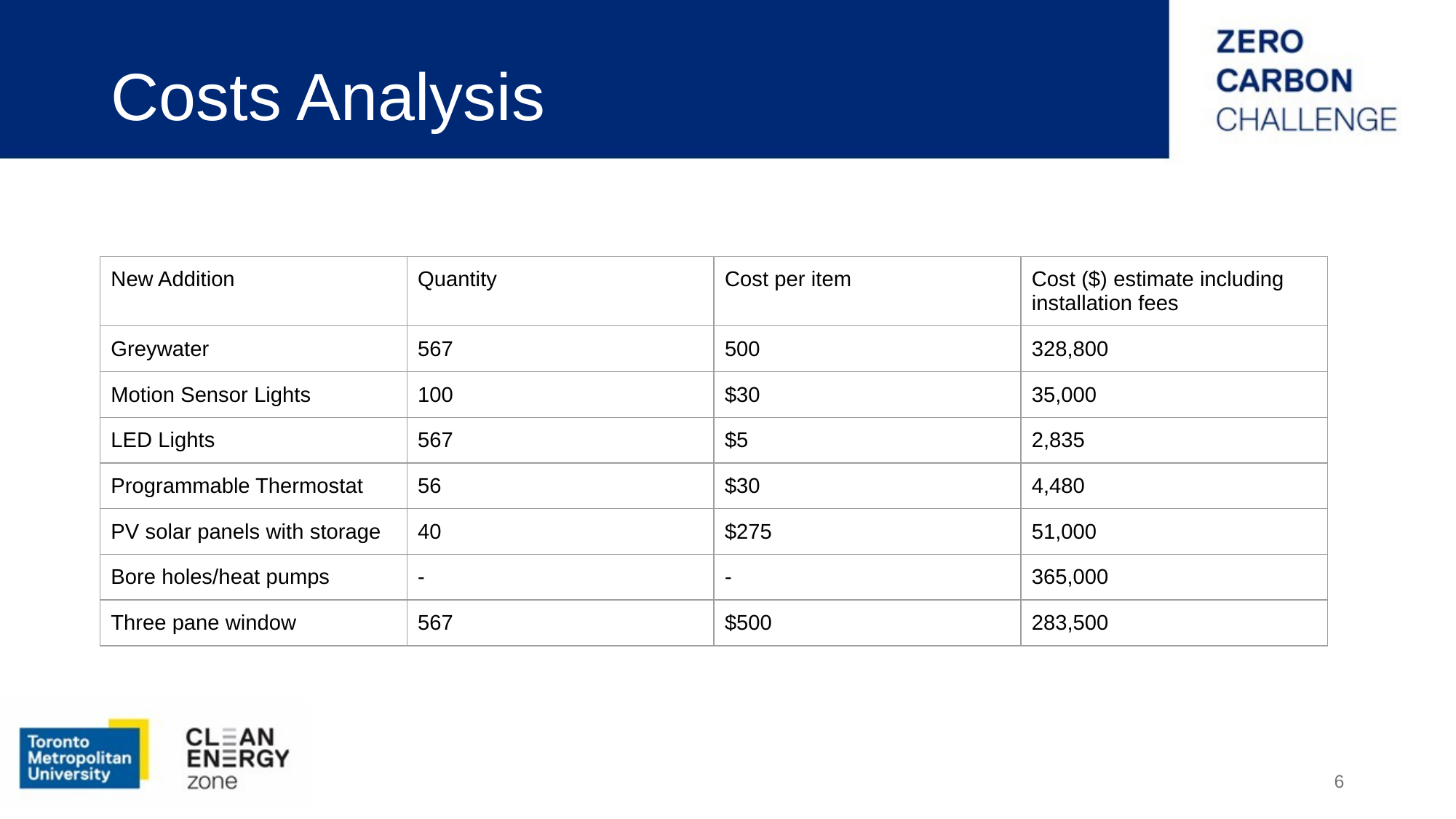

# Costs Analysis
| New Addition | Quantity | Cost per item | Cost ($) estimate including installation fees |
| --- | --- | --- | --- |
| Greywater | 567 | 500 | 328,800 |
| Motion Sensor Lights | 100 | $30 | 35,000 |
| LED Lights | 567 | $5 | 2,835 |
| Programmable Thermostat | 56 | $30 | 4,480 |
| PV solar panels with storage | 40 | $275 | 51,000 |
| Bore holes/heat pumps | - | - | 365,000 |
| Three pane window | 567 | $500 | 283,500 |
6